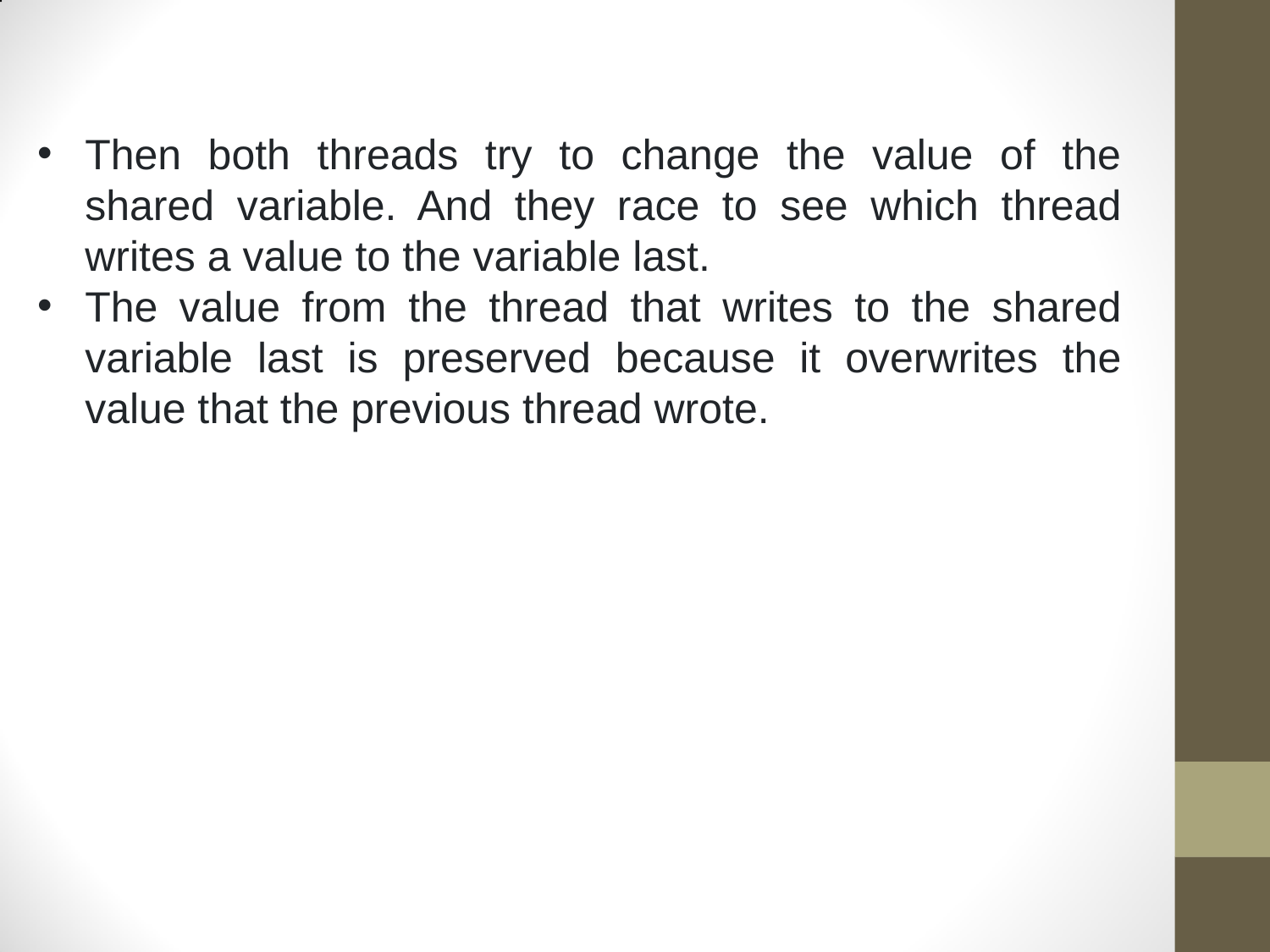

Then both threads try to change the value of the shared variable. And they race to see which thread writes a value to the variable last.
The value from the thread that writes to the shared variable last is preserved because it overwrites the value that the previous thread wrote.